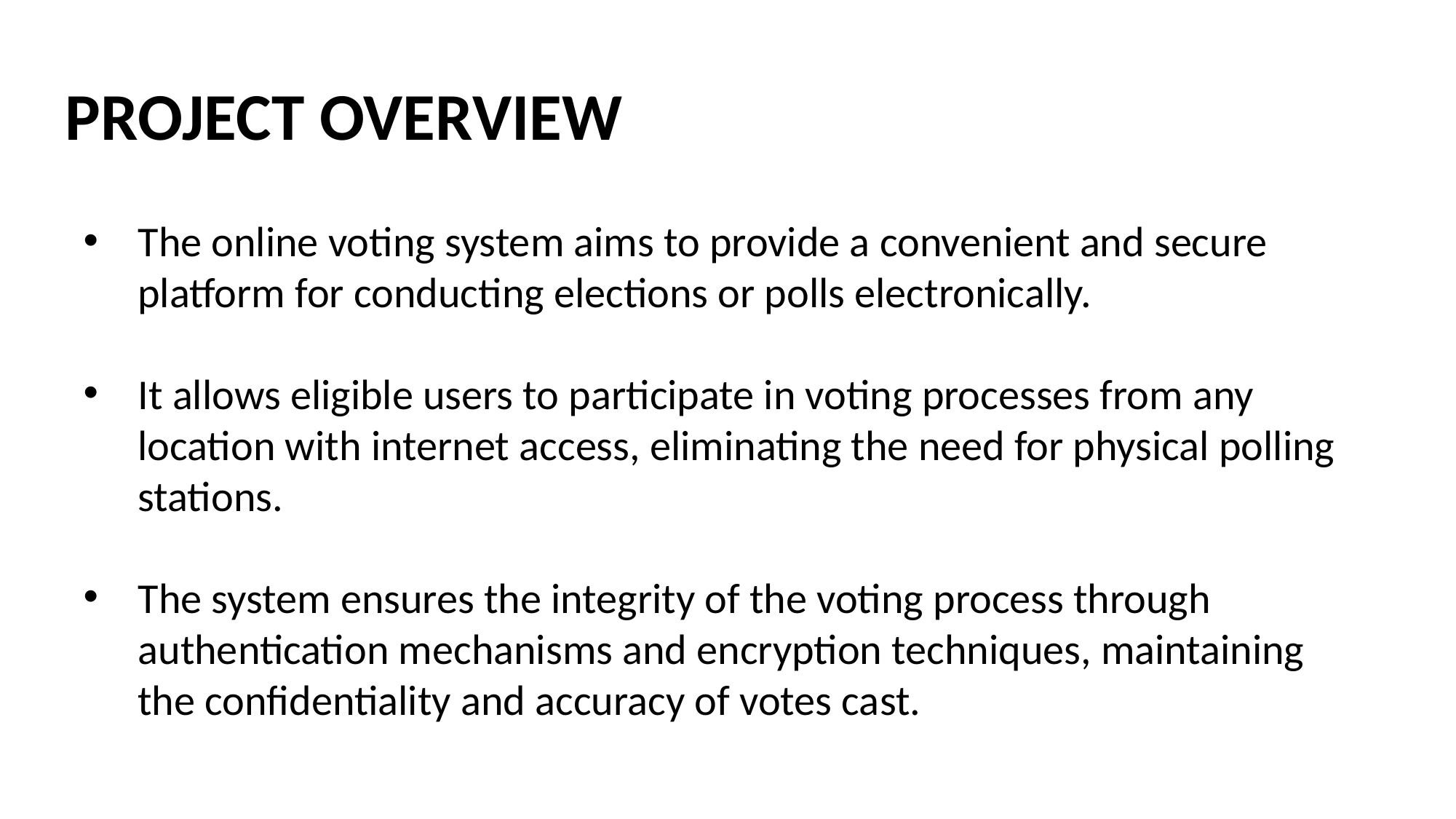

PROJECT OVERVIEW
The online voting system aims to provide a convenient and secure platform for conducting elections or polls electronically.

It allows eligible users to participate in voting processes from any location with internet access, eliminating the need for physical polling stations.

The system ensures the integrity of the voting process through authentication mechanisms and encryption techniques, maintaining the confidentiality and accuracy of votes cast.